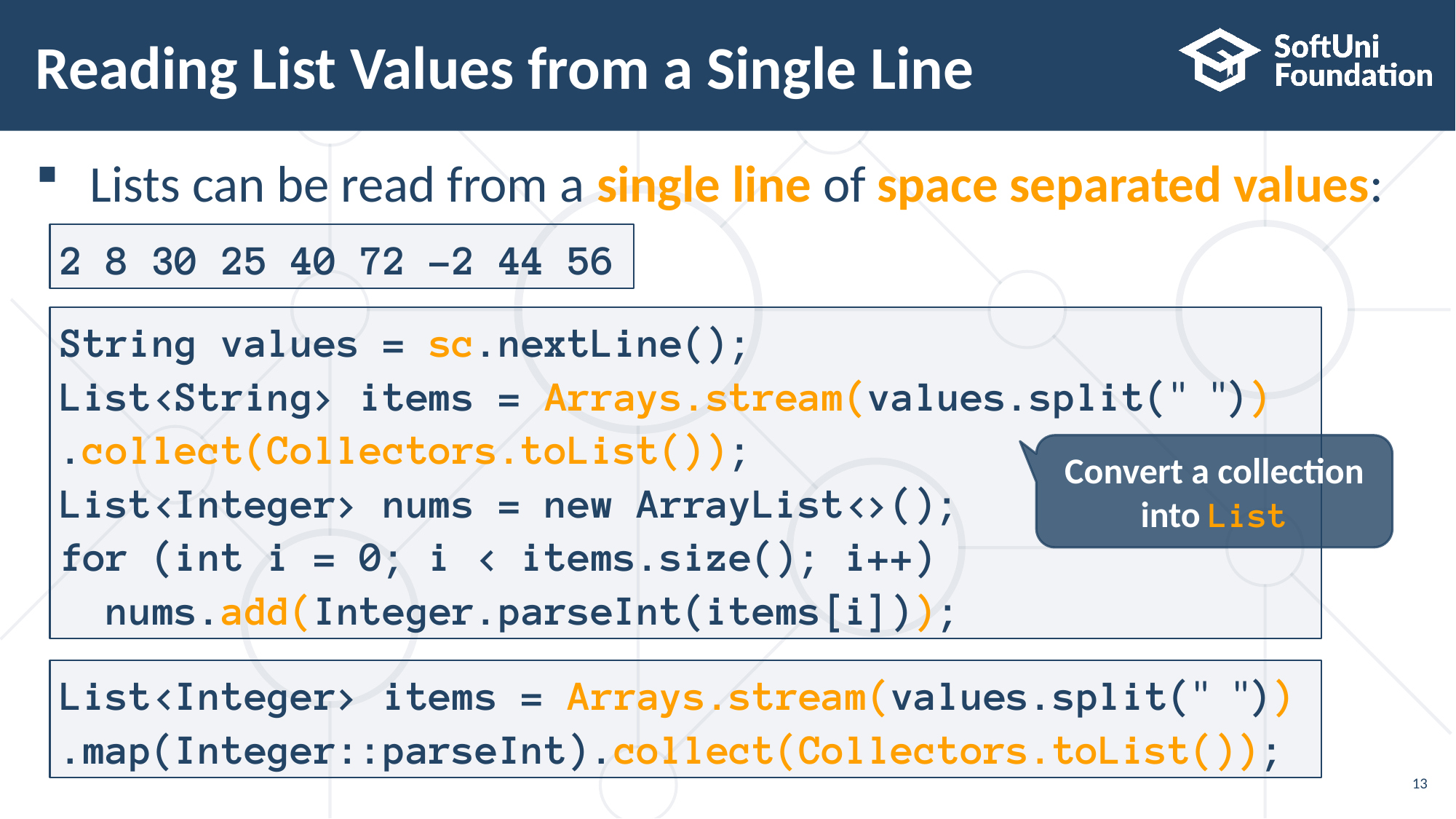

# Reading List Values from a Single Line
Lists can be read from a single line of space separated values:
2 8 30 25 40 72 -2 44 56
String values = sc.nextLine();
List<String> items = Arrays.stream(values.split(" "))
.collect(Collectors.toList());
List<Integer> nums = new ArrayList<>();
for (int i = 0; i < items.size(); i++)
  nums.add(Integer.parseInt(items[i]));
Convert a collection into List
List<Integer> items = Arrays.stream(values.split(" "))
.map(Integer::parseInt).collect(Collectors.toList());
13